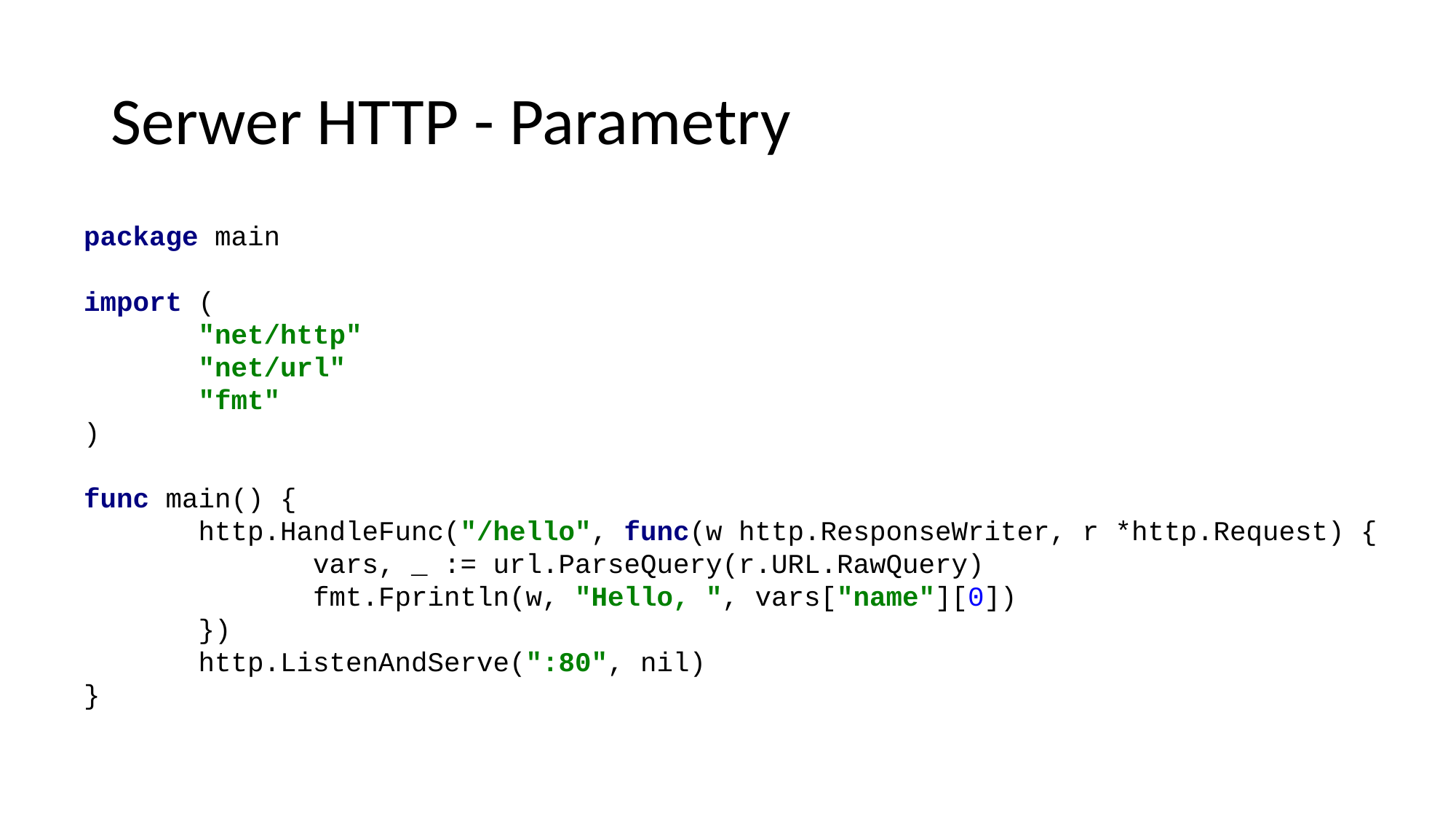

# Serwer HTTP - Parametry
package main
import (
       "net/http"
       "net/url"
       "fmt"
)
func main() {
       http.HandleFunc("/hello", func(w http.ResponseWriter, r *http.Request) {
              vars, _ := url.ParseQuery(r.URL.RawQuery)
              fmt.Fprintln(w, "Hello, ", vars["name"][0])
       })
       http.ListenAndServe(":80", nil)
}